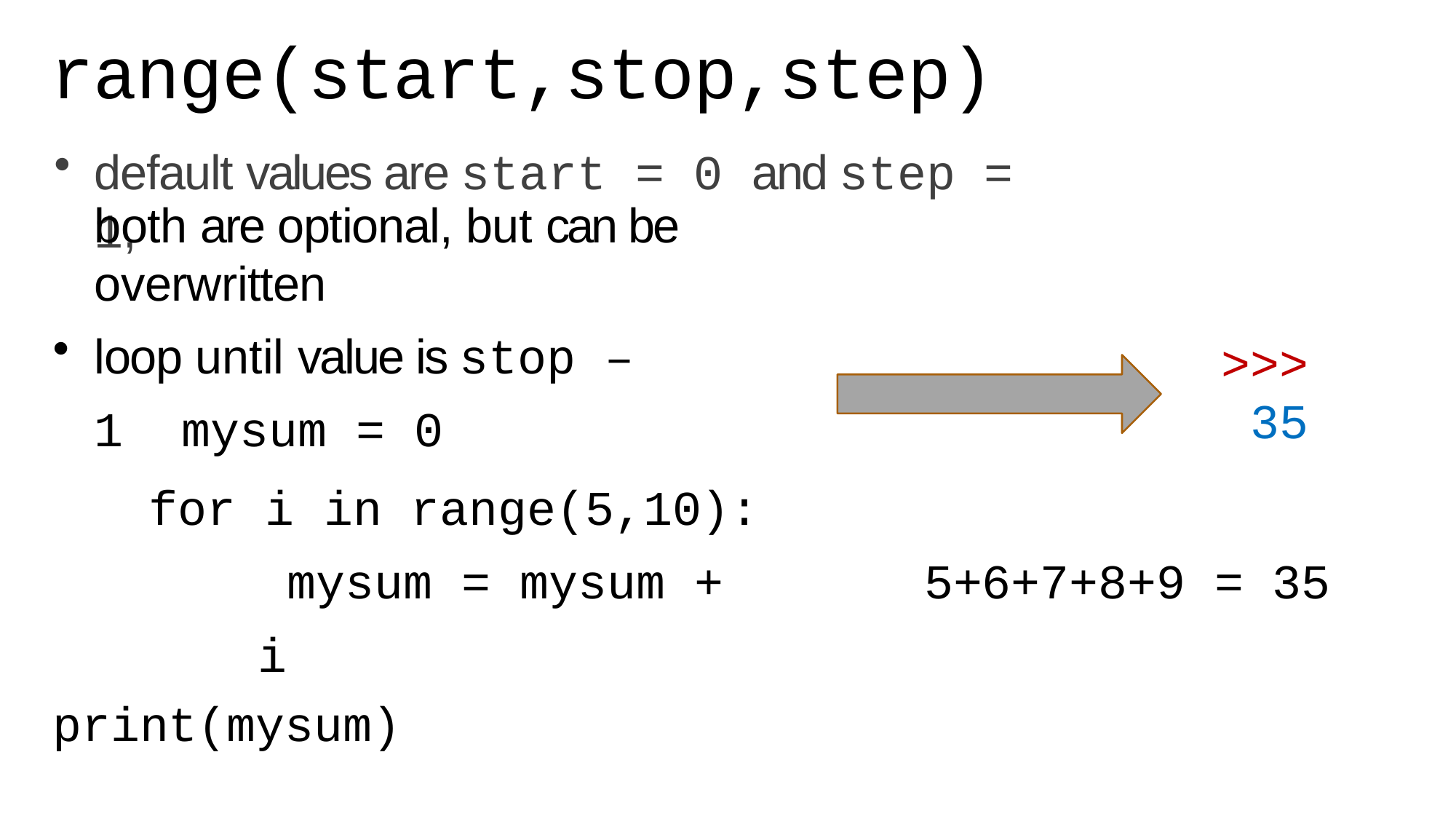

# range(start,stop,step)
default values are start = 0 and step = 1,
both are optional, but can be overwritten
loop until value is stop – 1  mysum = 0
for i in range(5,10):  mysum = mysum + i
print(mysum)
>>>  35

5+6+7+8+9 = 35
5